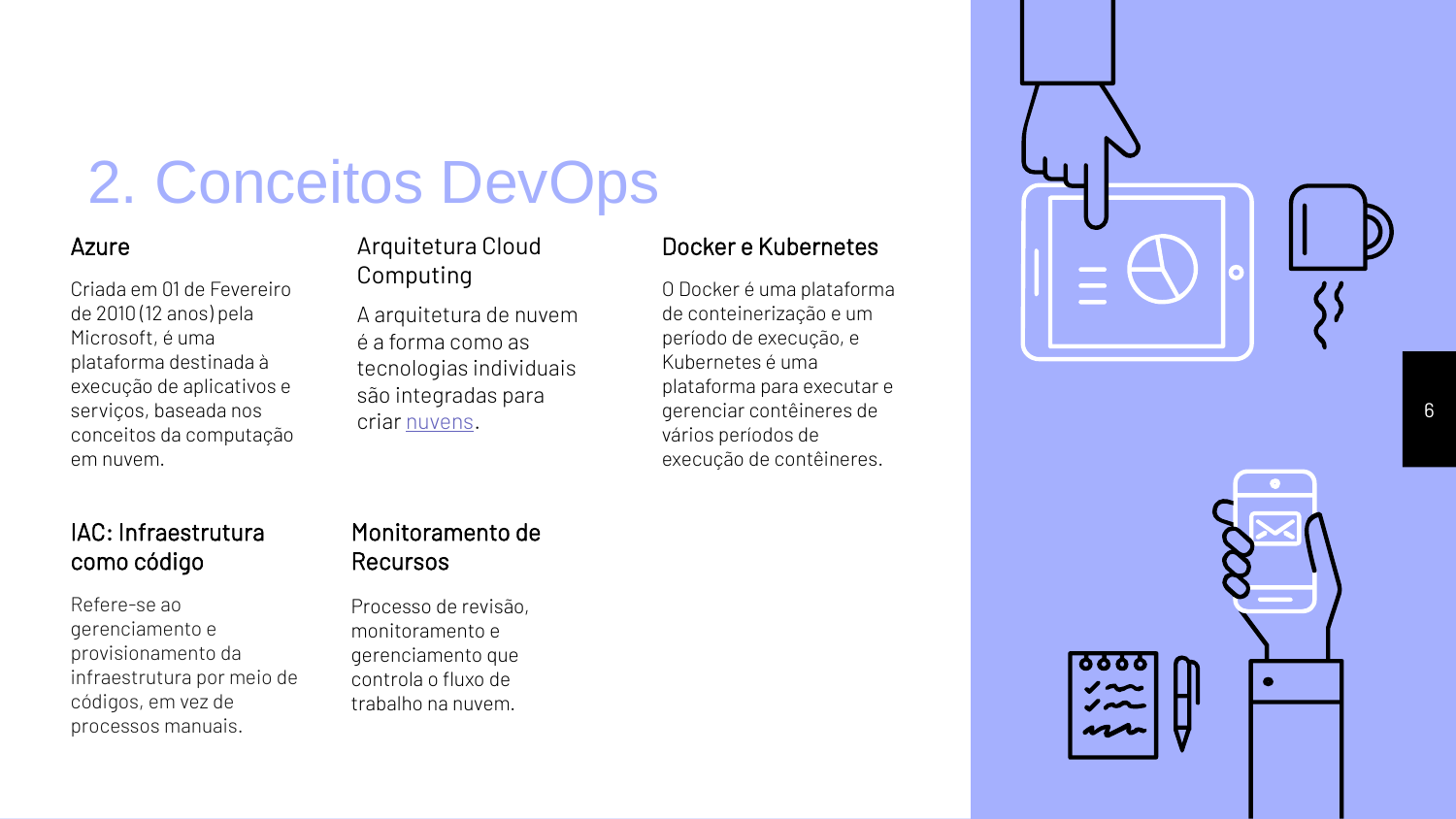

# 2. Conceitos DevOps
Azure

Criada em 01 de Fevereiro de 2010 (12 anos) pela Microsoft, é uma plataforma destinada à execução de aplicativos e serviços, baseada nos conceitos da computação em nuvem.

Arquitetura Cloud Computing

A arquitetura de nuvem é a forma como as tecnologias individuais são integradas para criar nuvens.

Docker e Kubernetes

O Docker é uma plataforma de conteinerização e um período de execução, e Kubernetes é uma plataforma para executar e gerenciar contêineres de vários períodos de execução de contêineres.

6
IAC: Infraestrutura como código

Refere-se ao gerenciamento e provisionamento da infraestrutura por meio de códigos, em vez de processos manuais.

Monitoramento de Recursos

Processo de revisão, monitoramento e gerenciamento que controla o fluxo de trabalho na nuvem.